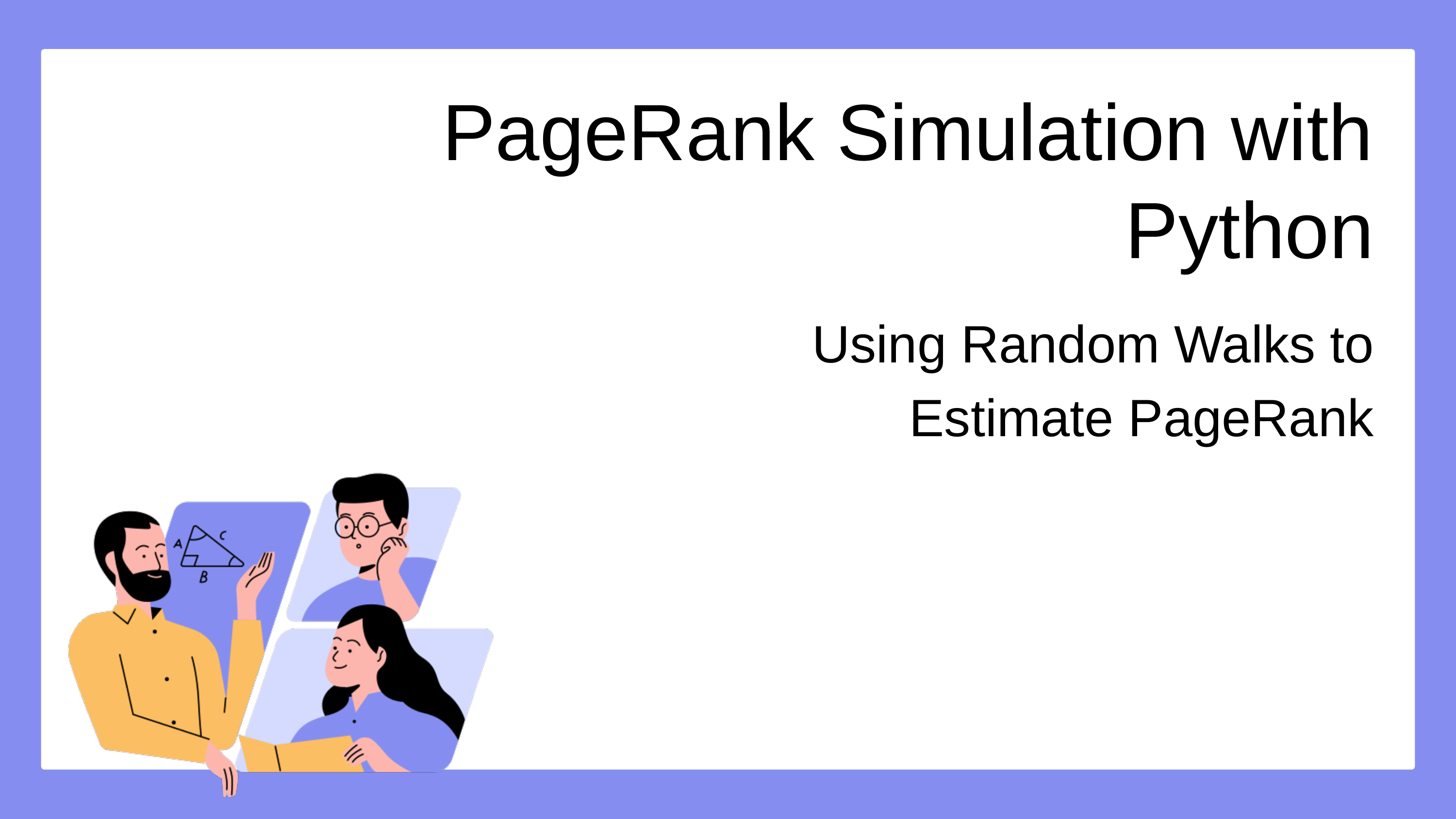

PageRank Simulation with Python
Using Random Walks to Estimate PageRank